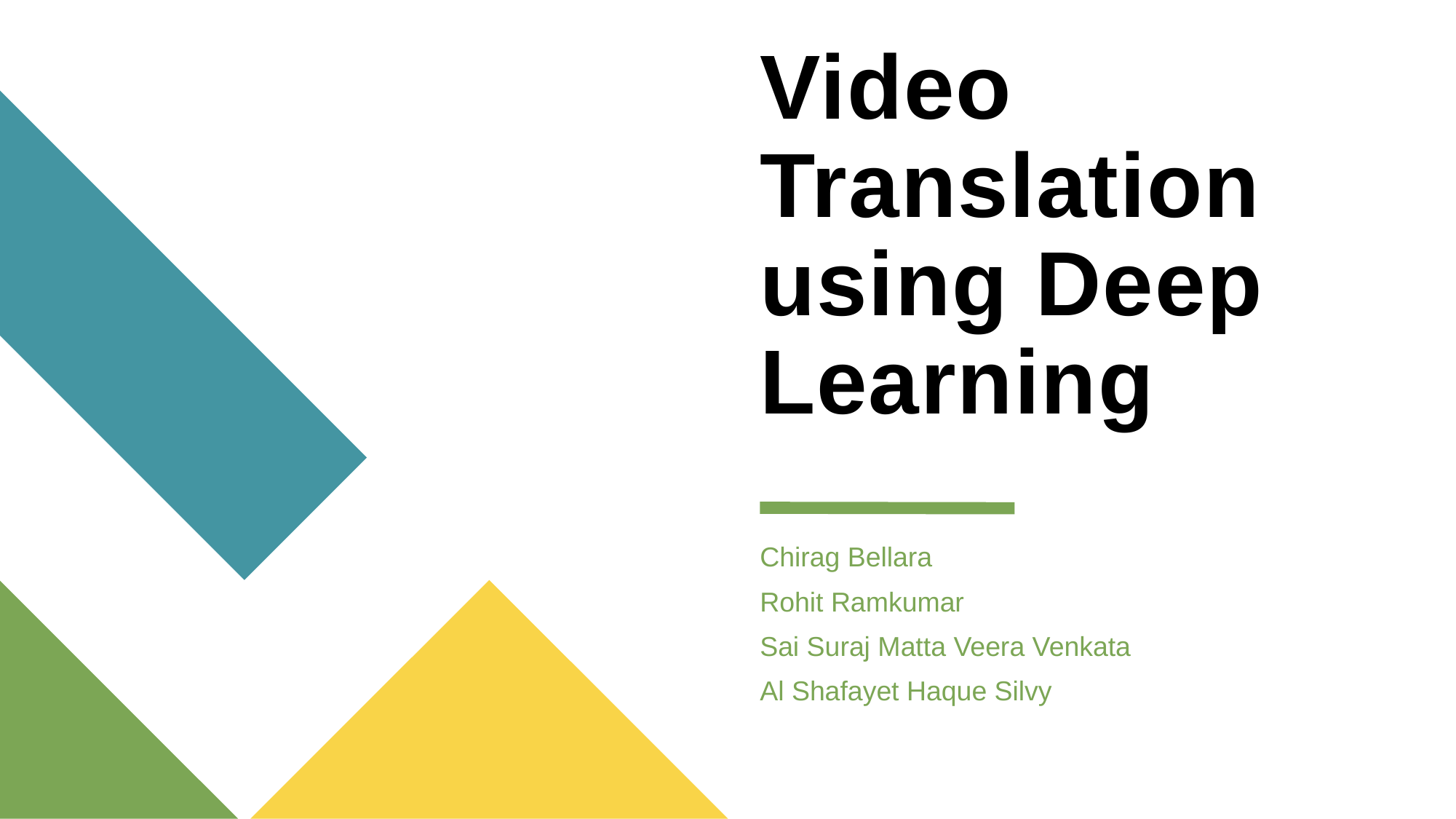

# Video Translation using Deep Learning
Chirag Bellara
Rohit Ramkumar
Sai Suraj Matta Veera Venkata
Al Shafayet Haque Silvy